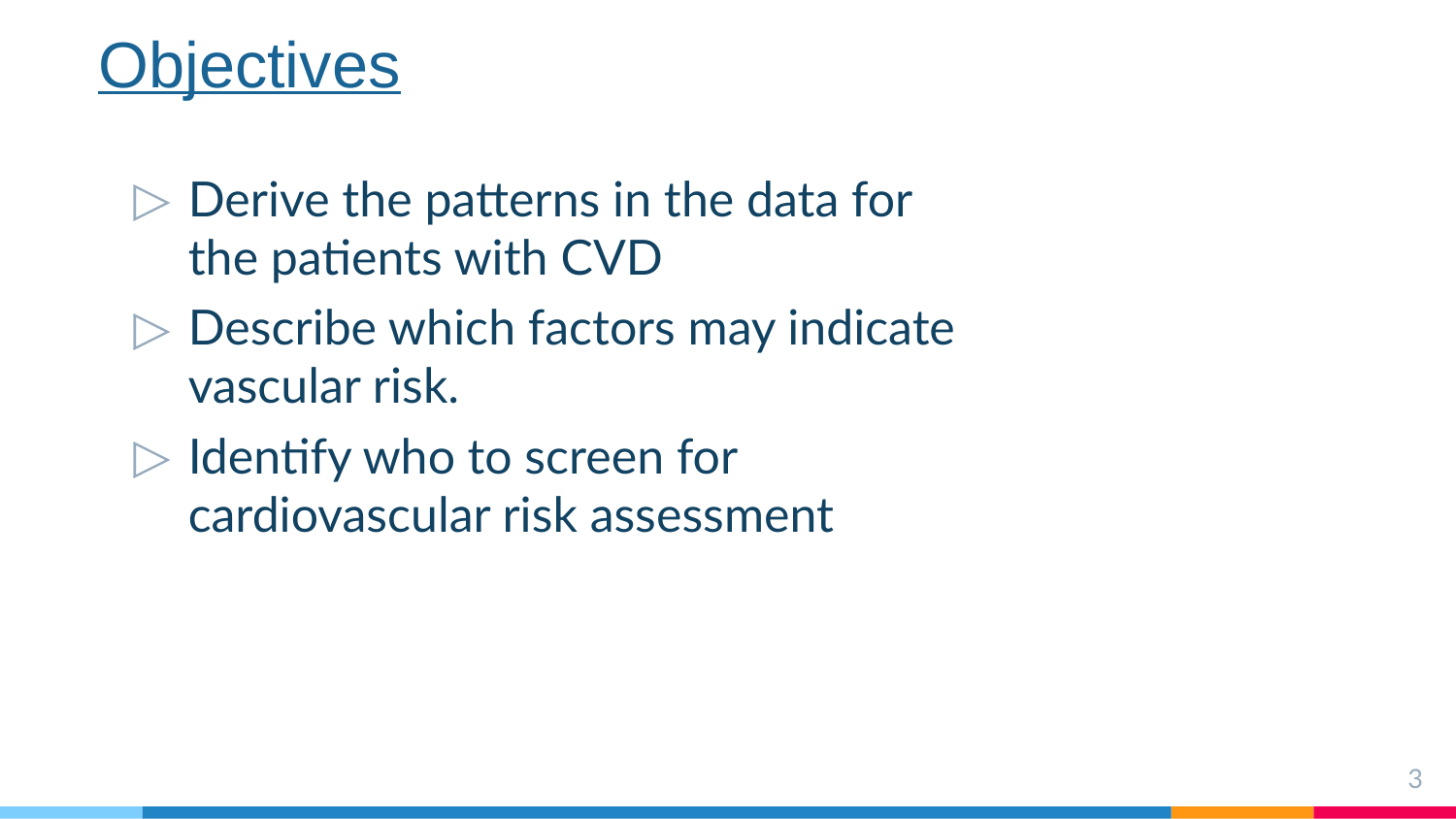

# Objectives
Derive the patterns in the data for the patients with CVD
Describe which factors may indicate vascular risk.
Identify who to screen for cardiovascular risk assessment

3